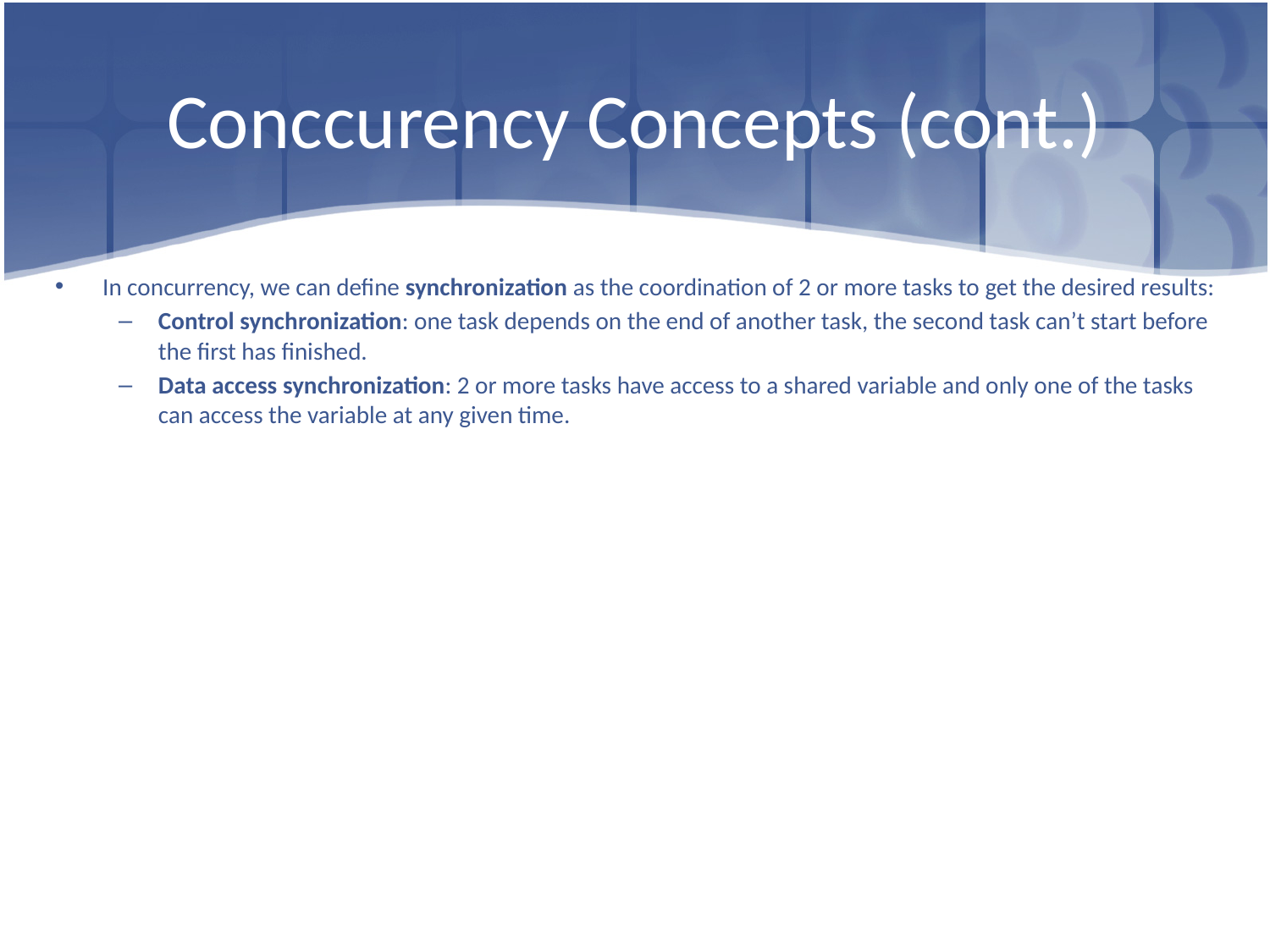

# Conccurency Concepts (cont.)
In concurrency, we can define synchronization as the coordination of 2 or more tasks to get the desired results:
Control synchronization: one task depends on the end of another task, the second task can’t start before the first has finished.
Data access synchronization: 2 or more tasks have access to a shared variable and only one of the tasks can access the variable at any given time.